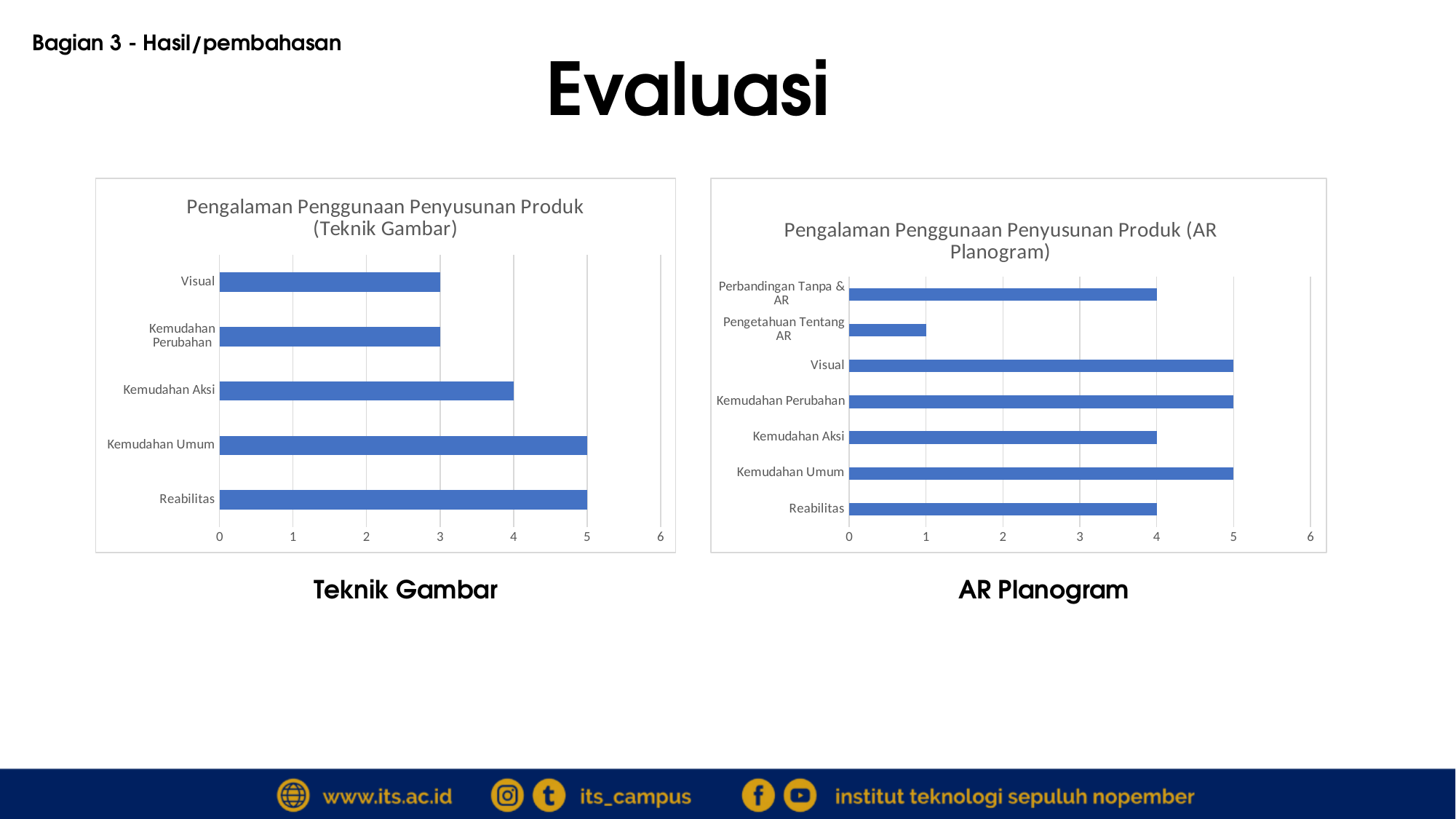

Bagian 3 - Hasil/pembahasan
Evaluasi

### Chart: Pengalaman Penggunaan Penyusunan Produk (AR Planogram)

| Category |  |
|---|---|
| Reabilitas | 4.0 |
| Kemudahan Umum | 5.0 |
| Kemudahan Aksi | 4.0 |
| Kemudahan Perubahan | 5.0 |
| Visual | 5.0 |
| Pengetahuan Tentang AR | 1.0 |
| Perbandingan Tanpa & AR | 4.0 |

### Chart: Pengalaman Penggunaan Penyusunan Produk (Teknik Gambar)

| Category |  |
|---|---|
| Reabilitas | 5.0 |
| Kemudahan Umum | 5.0 |
| Kemudahan Aksi | 4.0 |
| Kemudahan Perubahan | 3.0 |
| Visual | 3.0 |
Teknik Gambar
AR Planogram
15